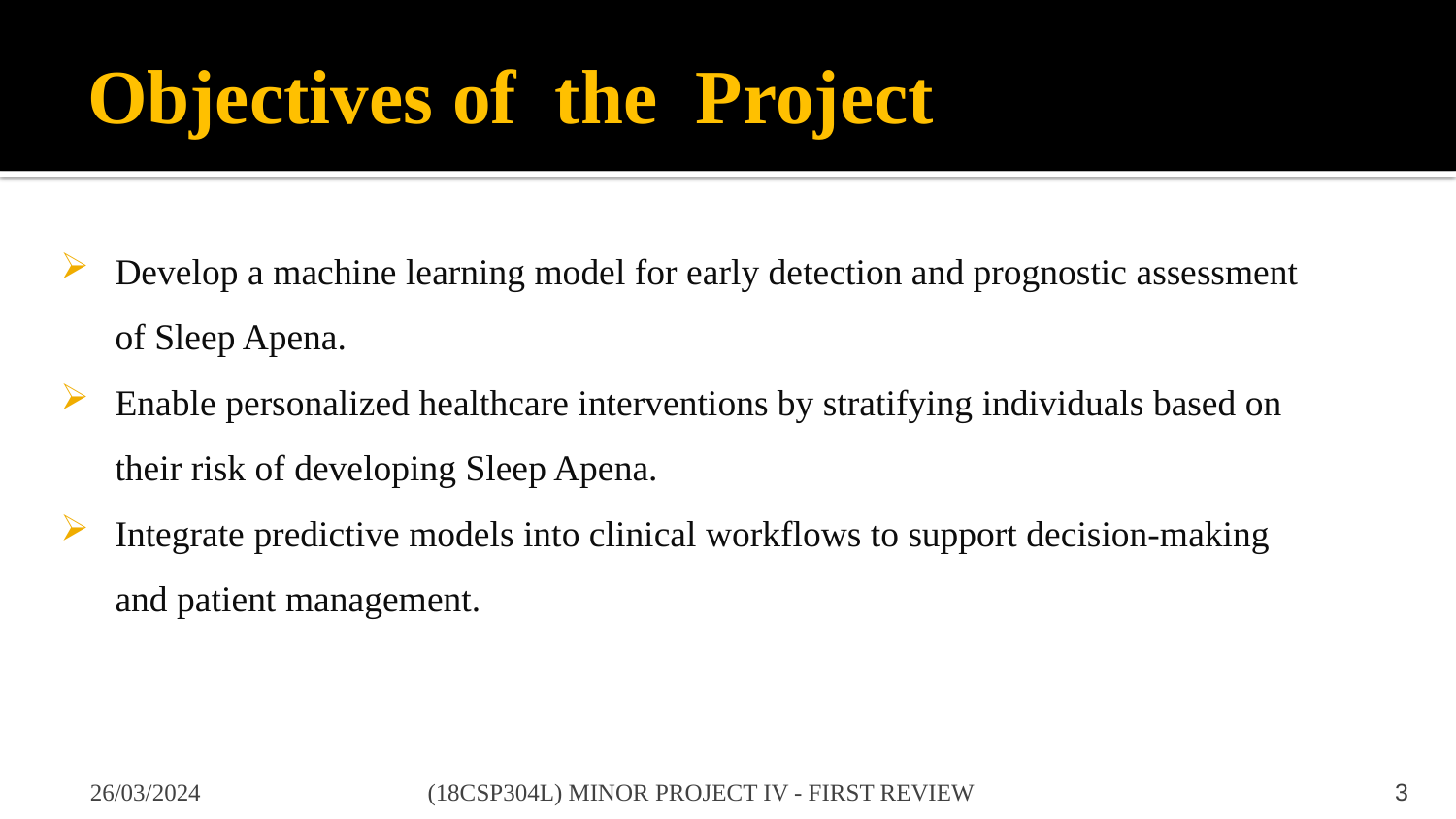

# Objectives of  the  Project

Develop a machine learning model for early detection and prognostic assessment of Sleep Apena.
Enable personalized healthcare interventions by stratifying individuals based on their risk of developing Sleep Apena.
Integrate predictive models into clinical workflows to support decision-making and patient management.

26/03/2024
(18CSP304L) MINOR PROJECT IV - FIRST REVIEW
3